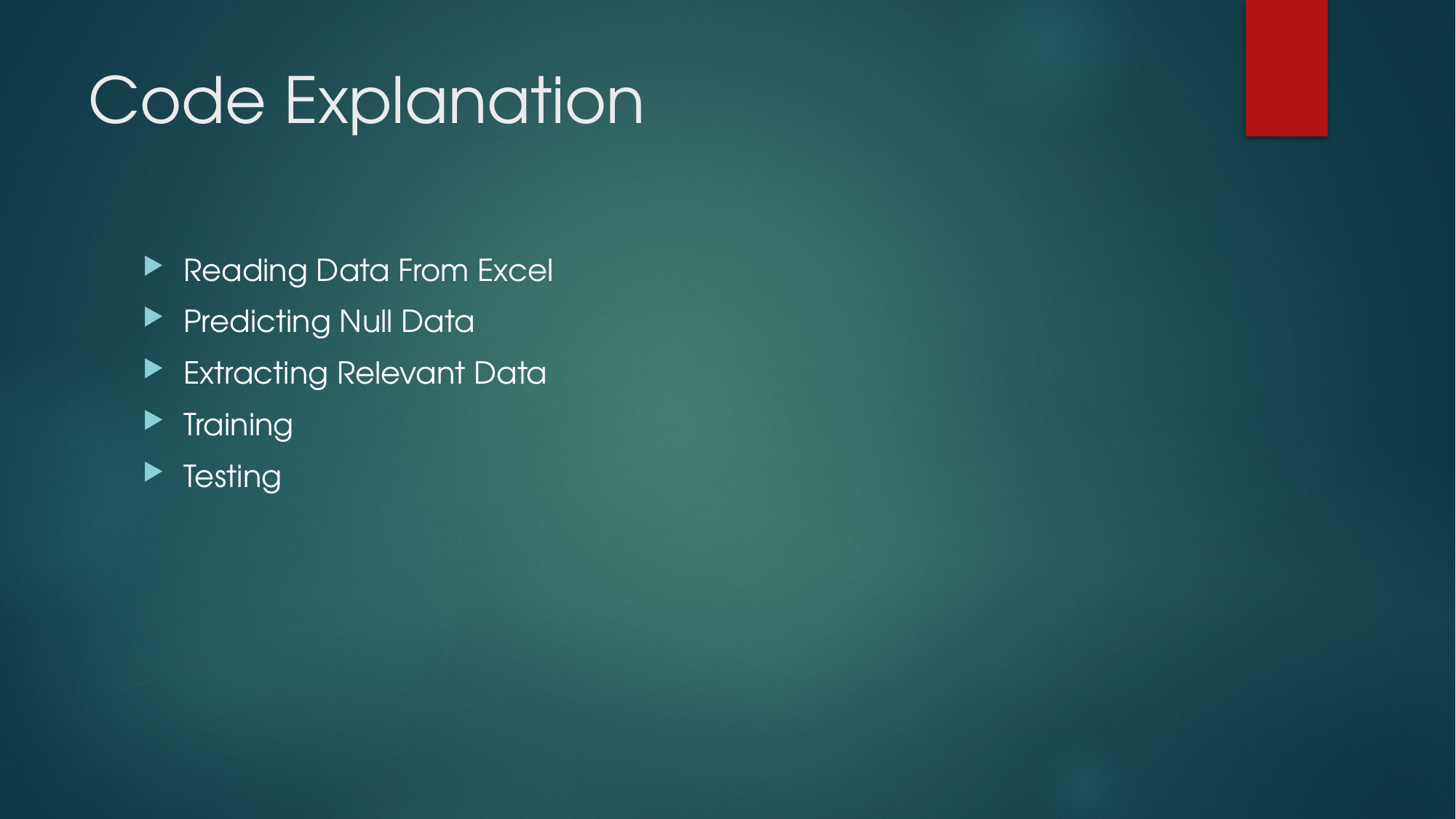

# Code Explanation
Reading Data From Excel
Predicting Null Data
Extracting Relevant Data
Training
Testing